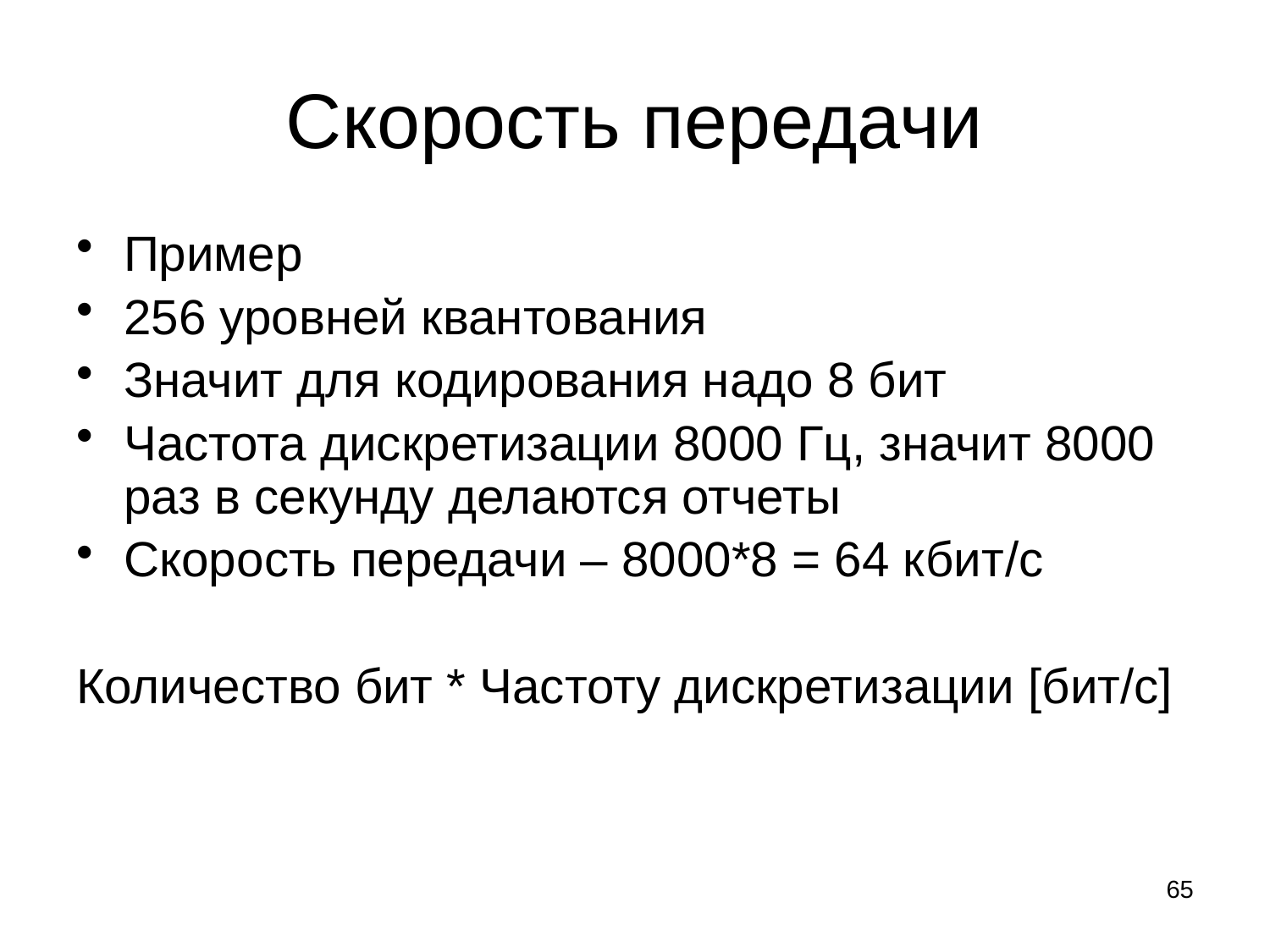

# Скорость передачи
Пример
256 уровней квантования
Значит для кодирования надо 8 бит
Частота дискретизации 8000 Гц, значит 8000 раз в секунду делаются отчеты
Скорость передачи – 8000*8 = 64 кбит/c

Количество бит * Частоту дискретизации [бит/c]
65